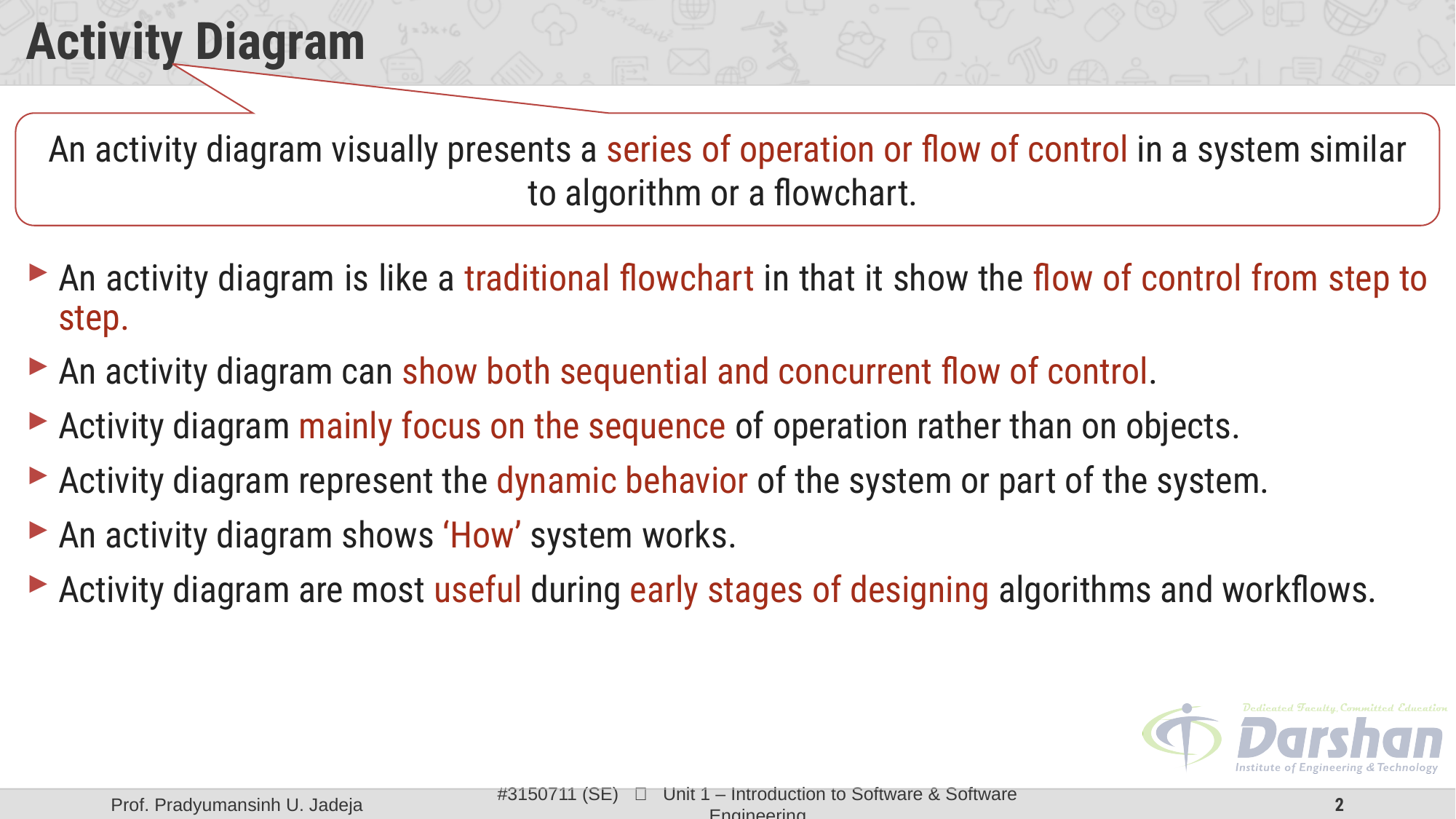

# Activity Diagram
An activity diagram visually presents a series of operation or flow of control in a system similar to algorithm or a flowchart.
An activity diagram is like a traditional flowchart in that it show the flow of control from step to step.
An activity diagram can show both sequential and concurrent flow of control.
Activity diagram mainly focus on the sequence of operation rather than on objects.
Activity diagram represent the dynamic behavior of the system or part of the system.
An activity diagram shows ‘How’ system works.
Activity diagram are most useful during early stages of designing algorithms and workflows.